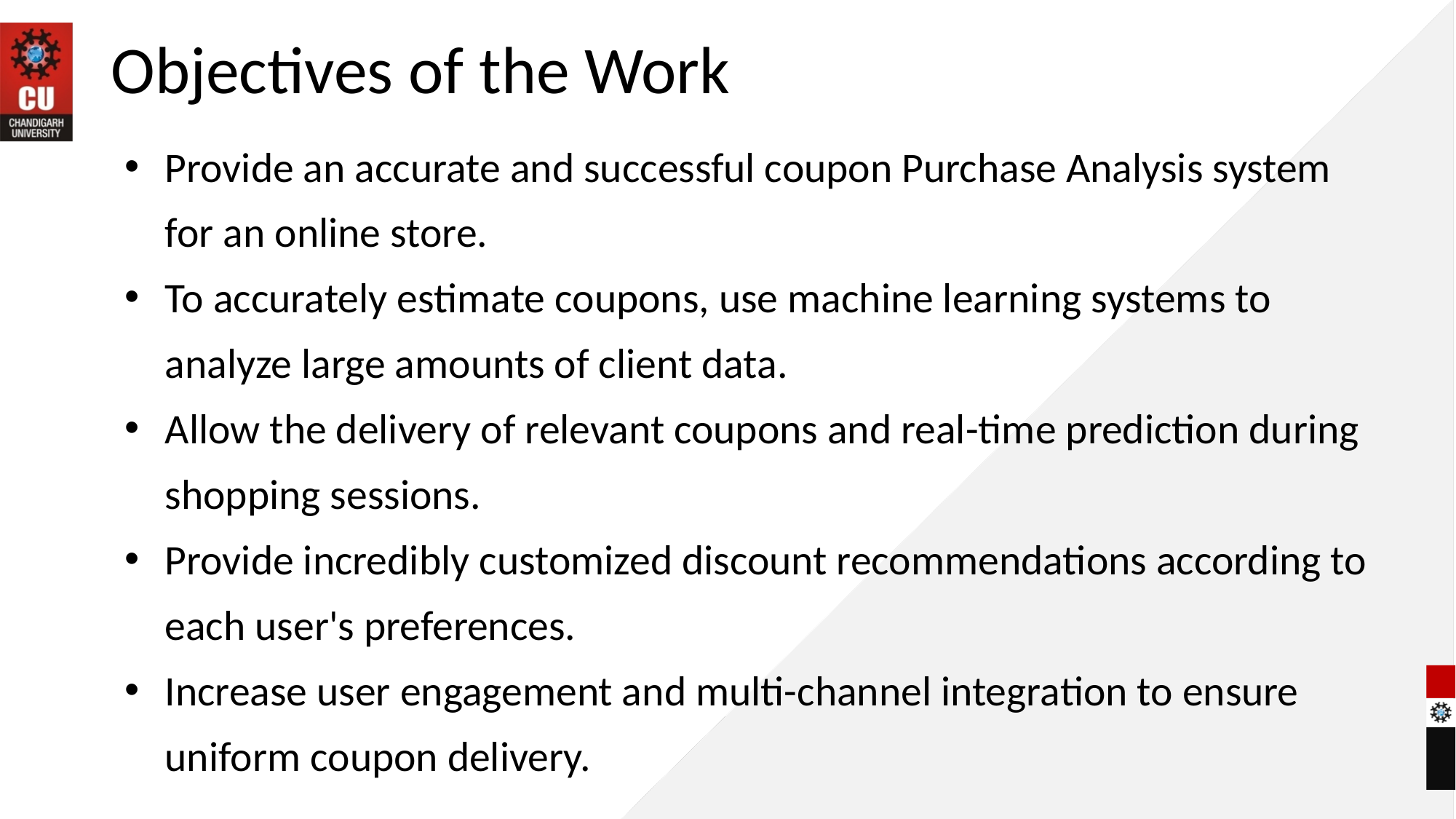

# Objectives of the Work
Provide an accurate and successful coupon Purchase Analysis system for an online store.
To accurately estimate coupons, use machine learning systems to analyze large amounts of client data.
Allow the delivery of relevant coupons and real-time prediction during shopping sessions.
Provide incredibly customized discount recommendations according to each user's preferences.
Increase user engagement and multi-channel integration to ensure uniform coupon delivery.